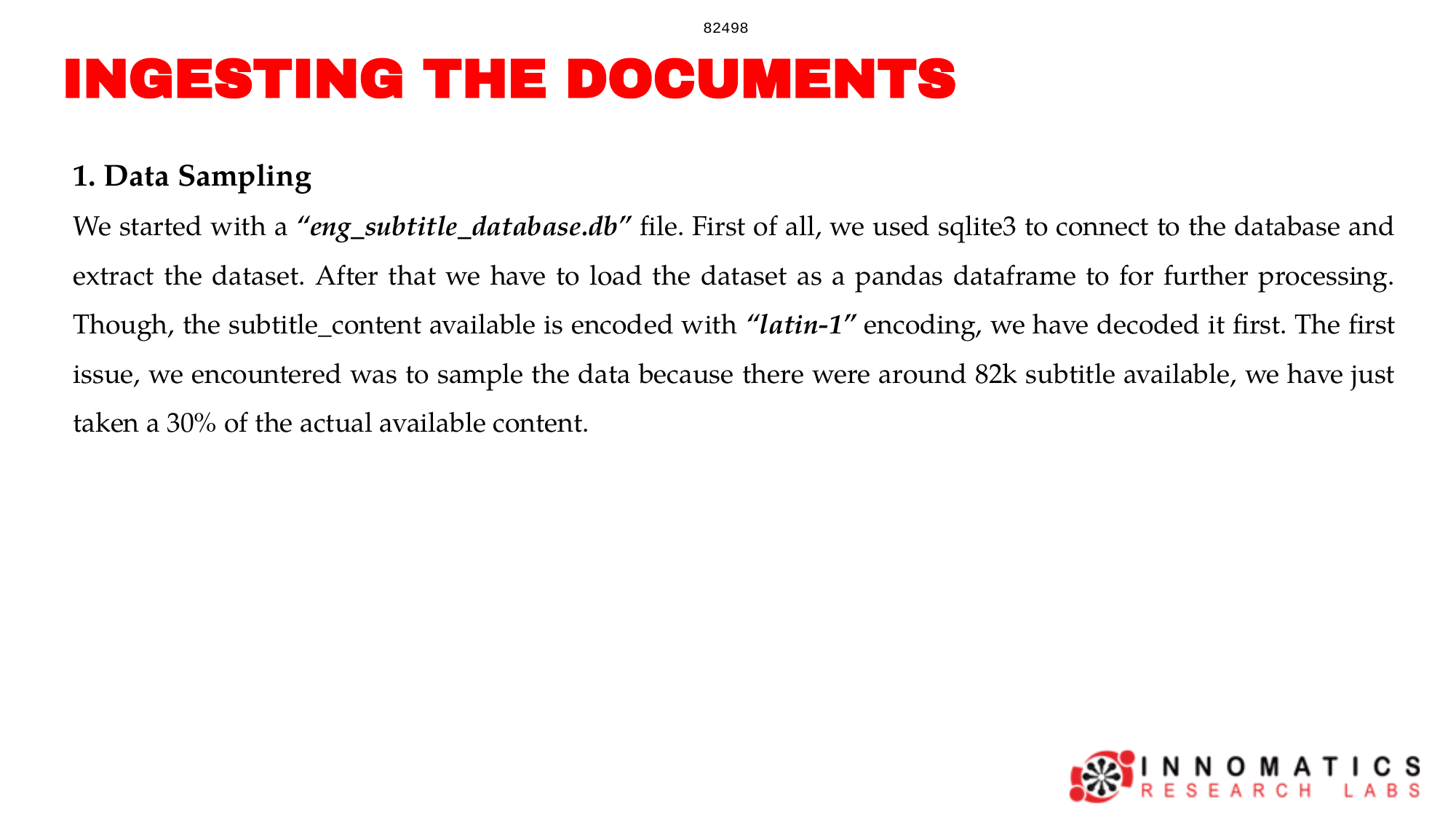

82498
INGESTING THE DOCUMENTS
1. Data Sampling
We started with a “eng_subtitle_database.db” file. First of all, we used sqlite3 to connect to the database and extract the dataset. After that we have to load the dataset as a pandas dataframe to for further processing. Though, the subtitle_content available is encoded with “latin-1” encoding, we have decoded it first. The first issue, we encountered was to sample the data because there were around 82k subtitle available, we have just taken a 30% of the actual available content.